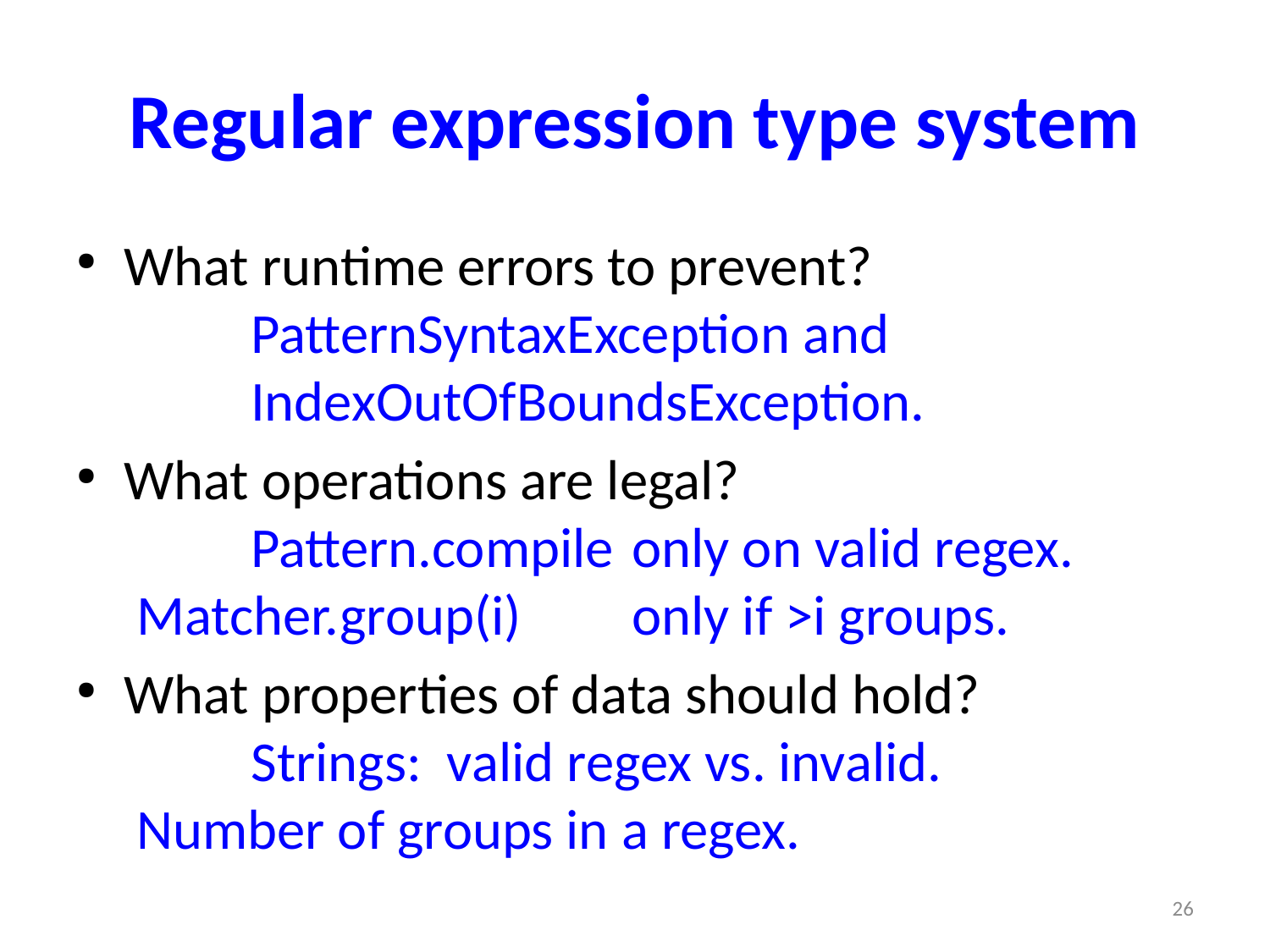

Regular expression type system
What runtime errors to prevent?
	PatternSyntaxException and
	IndexOutOfBoundsException.
What operations are legal?
	Pattern.compile	only on valid regex.
 Matcher.group(i)	only if >i groups.
What properties of data should hold?
	Strings:  valid regex vs. invalid.
 Number of groups in a regex.
26